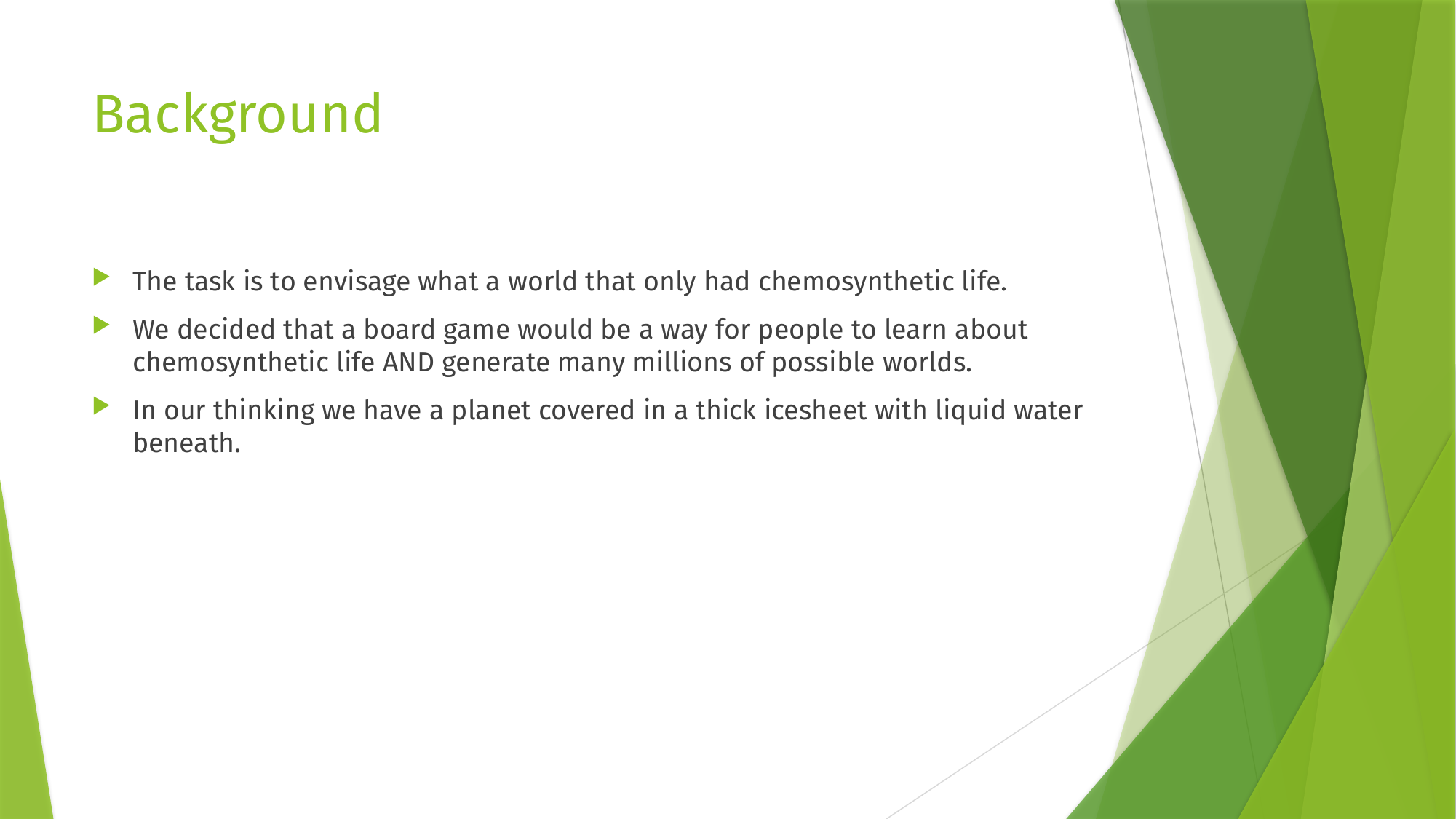

# Background
The task is to envisage what a world that only had chemosynthetic life.
We decided that a board game would be a way for people to learn about chemosynthetic life AND generate many millions of possible worlds.
In our thinking we have a planet covered in a thick icesheet with liquid water beneath.